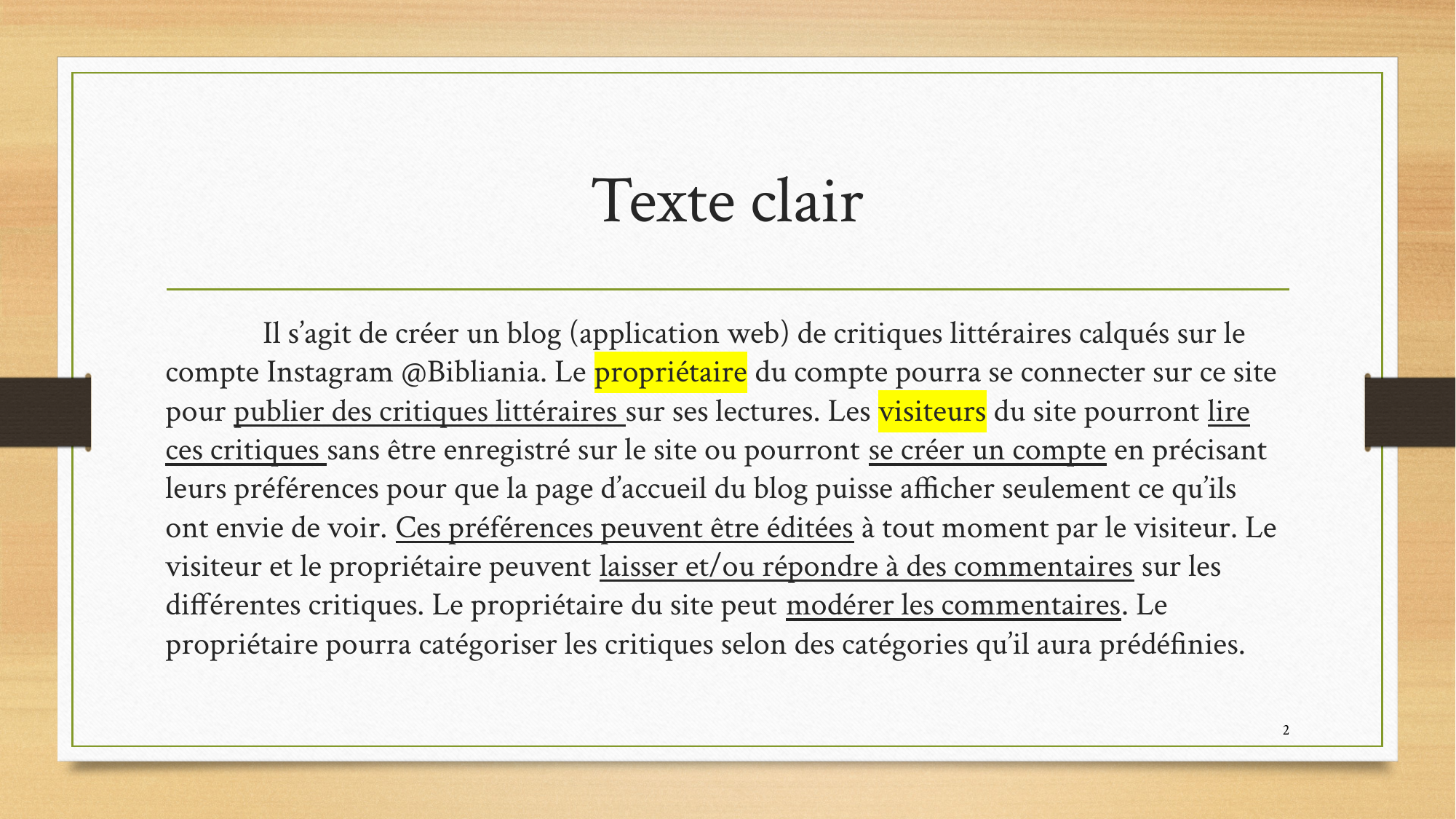

# Texte clair
	Il s’agit de créer un blog (application web) de critiques littéraires calqués sur le compte Instagram @Bibliania. Le propriétaire du compte pourra se connecter sur ce site pour publier des critiques littéraires sur ses lectures. Les visiteurs du site pourront lire ces critiques sans être enregistré sur le site ou pourront se créer un compte en précisant leurs préférences pour que la page d’accueil du blog puisse afficher seulement ce qu’ils ont envie de voir. Ces préférences peuvent être éditées à tout moment par le visiteur. Le visiteur et le propriétaire peuvent laisser et/ou répondre à des commentaires sur les différentes critiques. Le propriétaire du site peut modérer les commentaires. Le propriétaire pourra catégoriser les critiques selon des catégories qu’il aura prédéfinies.
2